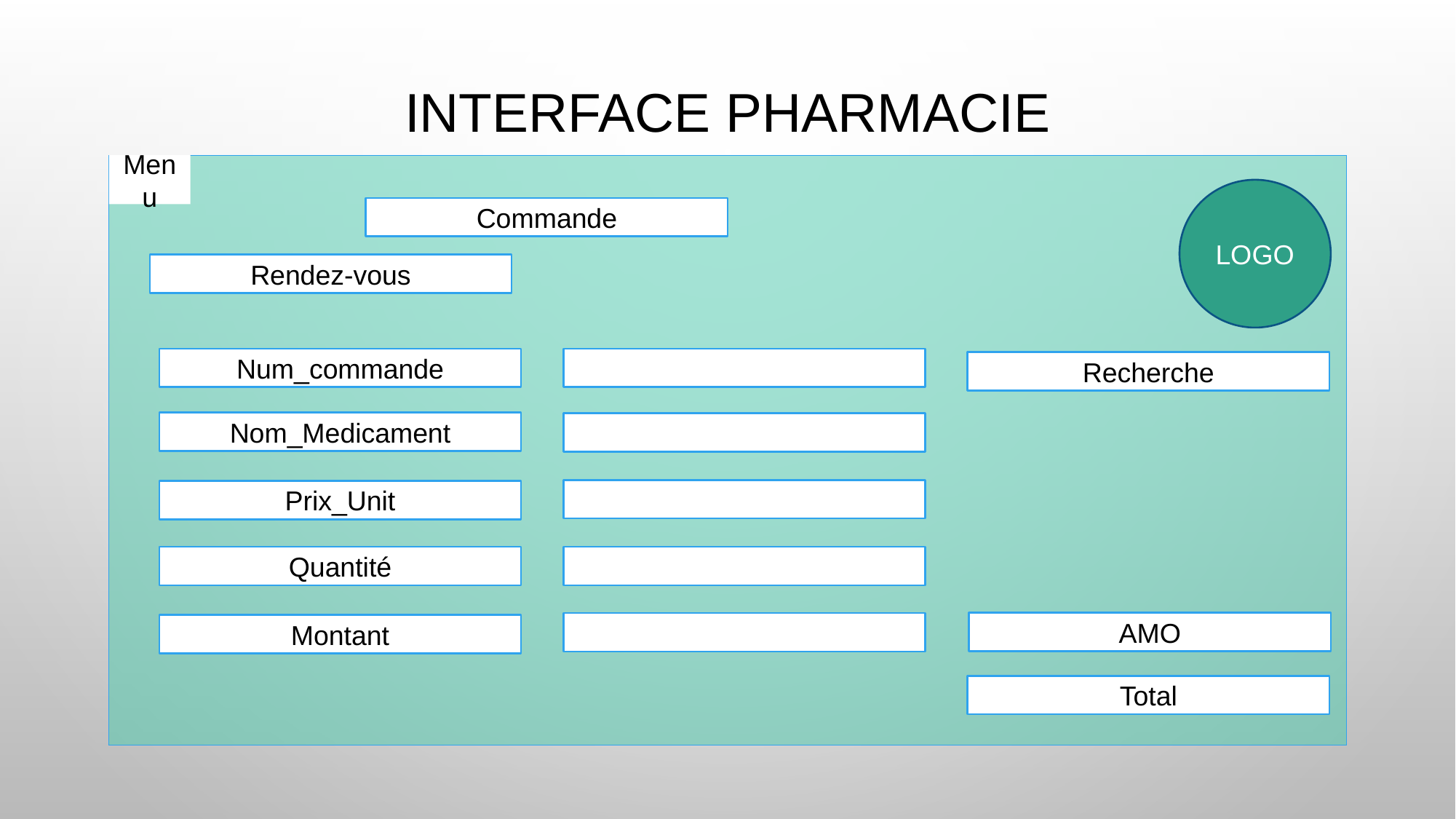

# Interface pharmacie
Menu
p
LOGO
Commande
Rendez-vous
Num_commande

Recherche
Nom_Medicament

Prix_Unit
Quantité

AMO

Montant
Total